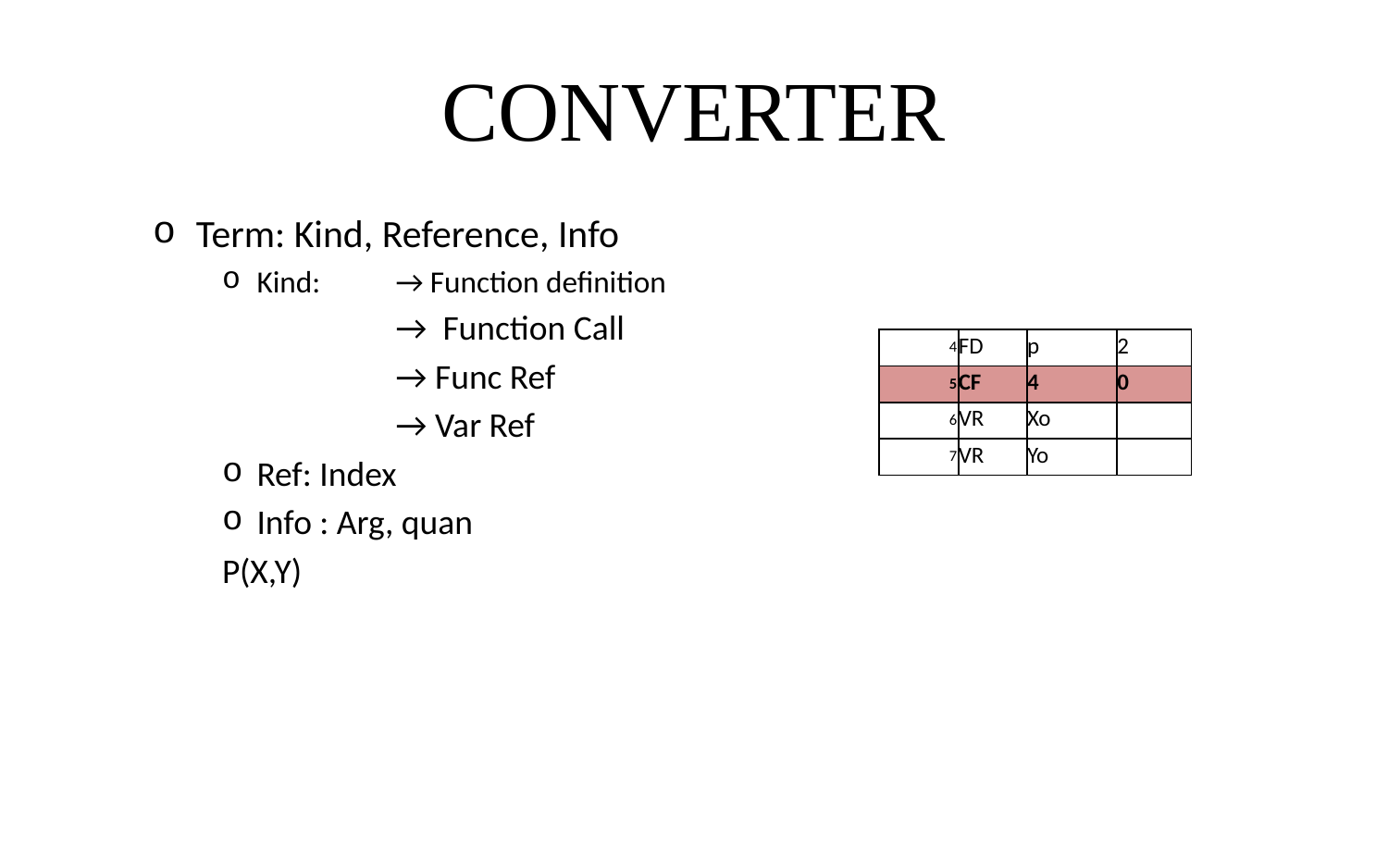

# CONVERTER
Term: Kind, Reference, Info
Kind:	→ Function definition
		→  Function Call
		→ Func Ref
		→ Var Ref
Ref: Index
Info : Arg, quan
P(X,Y)
| 4 | FD | p | 2 |
| --- | --- | --- | --- |
| 5 | CF | 4 | 0 |
| 6 | VR | Xo |  |
| 7 | VR | Yo |  |